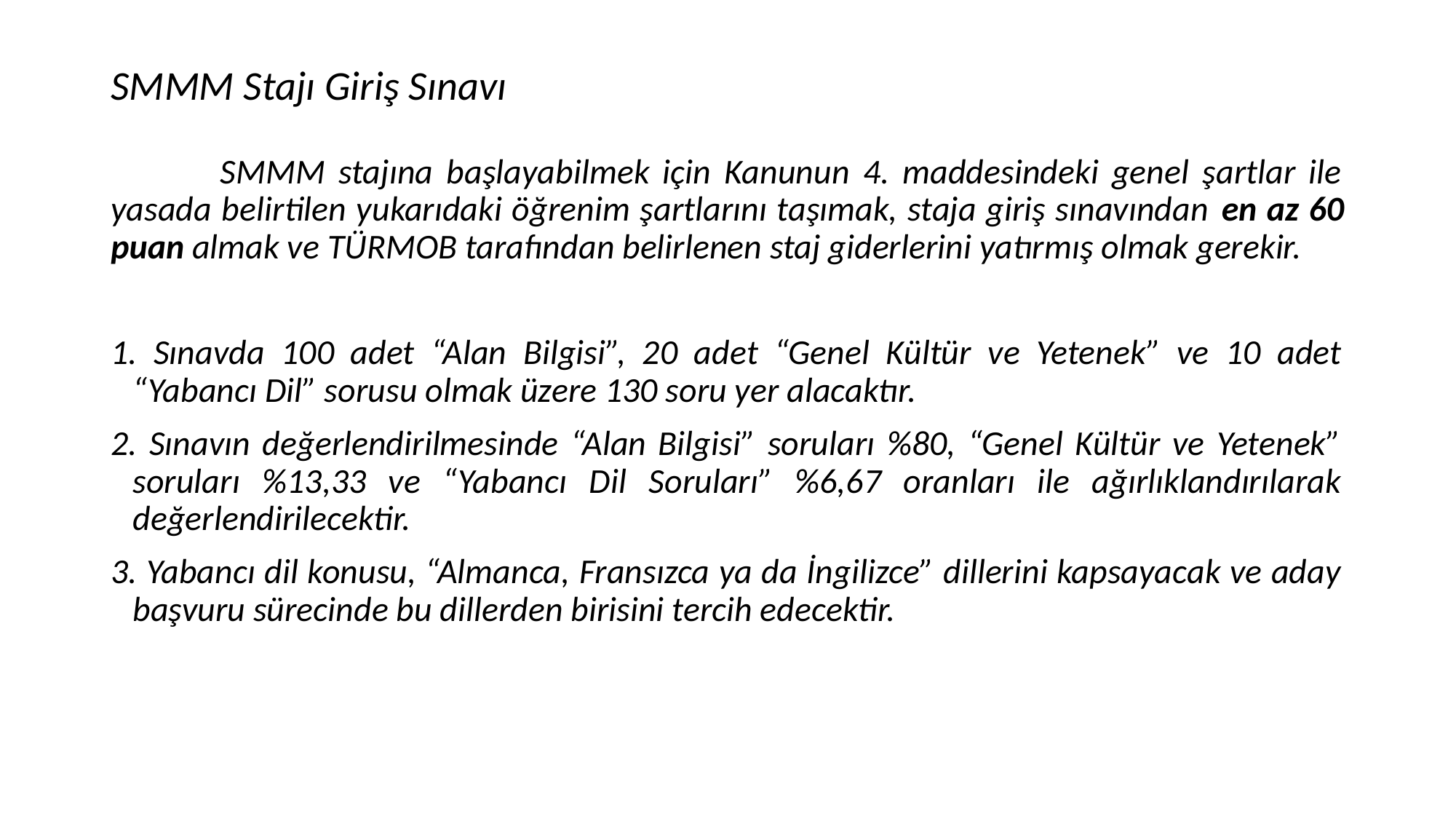

# SMMM Stajı Giriş Sınavı
	SMMM stajına başlayabilmek için Kanunun 4. maddesindeki genel şartlar ile yasada belirtilen yukarıdaki öğrenim şartlarını taşımak, staja giriş sınavından en az 60 puan almak ve TÜRMOB tarafından belirlenen staj giderlerini yatırmış olmak gerekir.

1. Sınavda 100 adet “Alan Bilgisi”, 20 adet “Genel Kültür ve Yetenek” ve 10 adet “Yabancı Dil” sorusu olmak üzere 130 soru yer alacaktır.
2. Sınavın değerlendirilmesinde “Alan Bilgisi” soruları %80, “Genel Kültür ve Yetenek” soruları %13,33 ve “Yabancı Dil Soruları” %6,67 oranları ile ağırlıklandırılarak değerlendirilecektir.
3. Yabancı dil konusu, “Almanca, Fransızca ya da İngilizce” dillerini kapsayacak ve aday başvuru sürecinde bu dillerden birisini tercih edecektir.